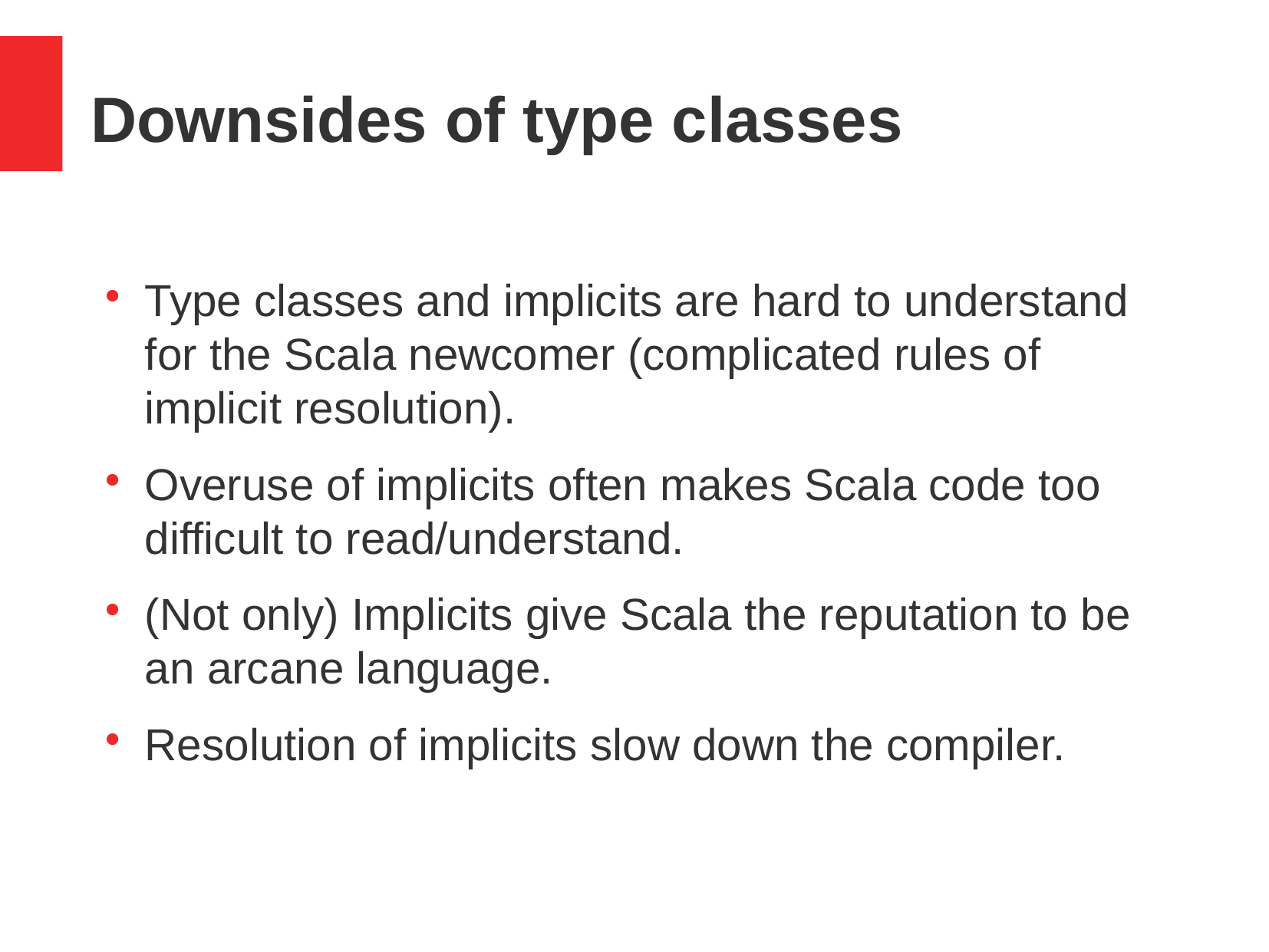

Downsides of type classes
Type classes and implicits are hard to understand for the Scala newcomer (complicated rules of implicit resolution).
Overuse of implicits often makes Scala code too difficult to read/understand.
(Not only) Implicits give Scala the reputation to be an arcane language.
Resolution of implicits slow down the compiler.